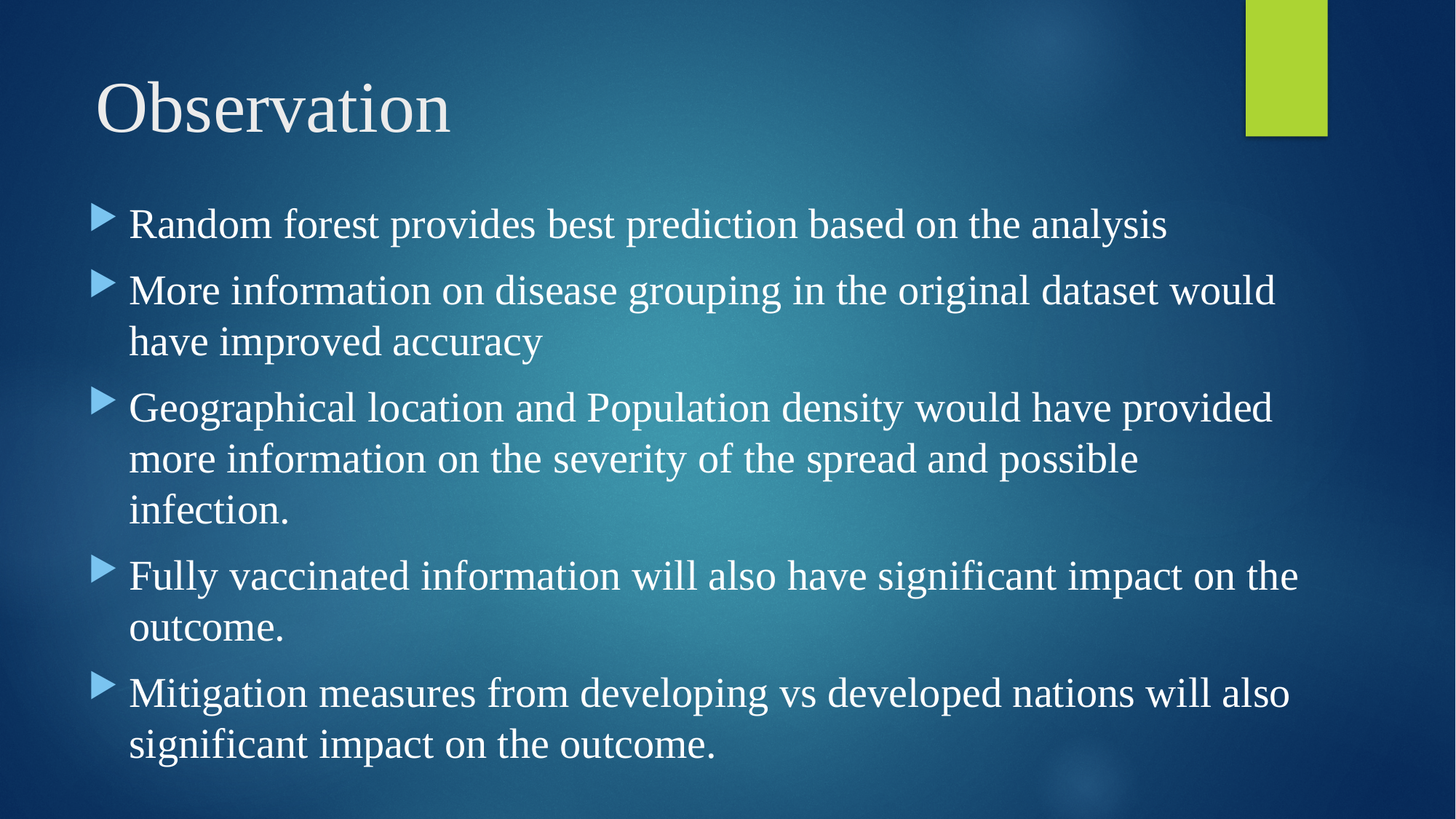

# Observation
Random forest provides best prediction based on the analysis
More information on disease grouping in the original dataset would have improved accuracy
Geographical location and Population density would have provided more information on the severity of the spread and possible infection.
Fully vaccinated information will also have significant impact on the outcome.
Mitigation measures from developing vs developed nations will also significant impact on the outcome.